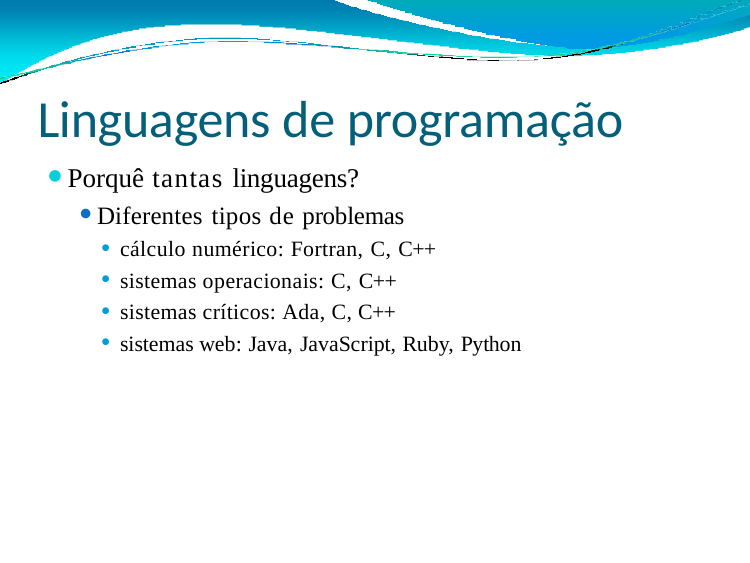

# Linguagens de programação
Porquê tantas linguagens?
Diferentes tipos de problemas
cálculo numérico: Fortran, C, C++
sistemas operacionais: C, C++
sistemas críticos: Ada, C, C++
sistemas web: Java, JavaScript, Ruby, Python